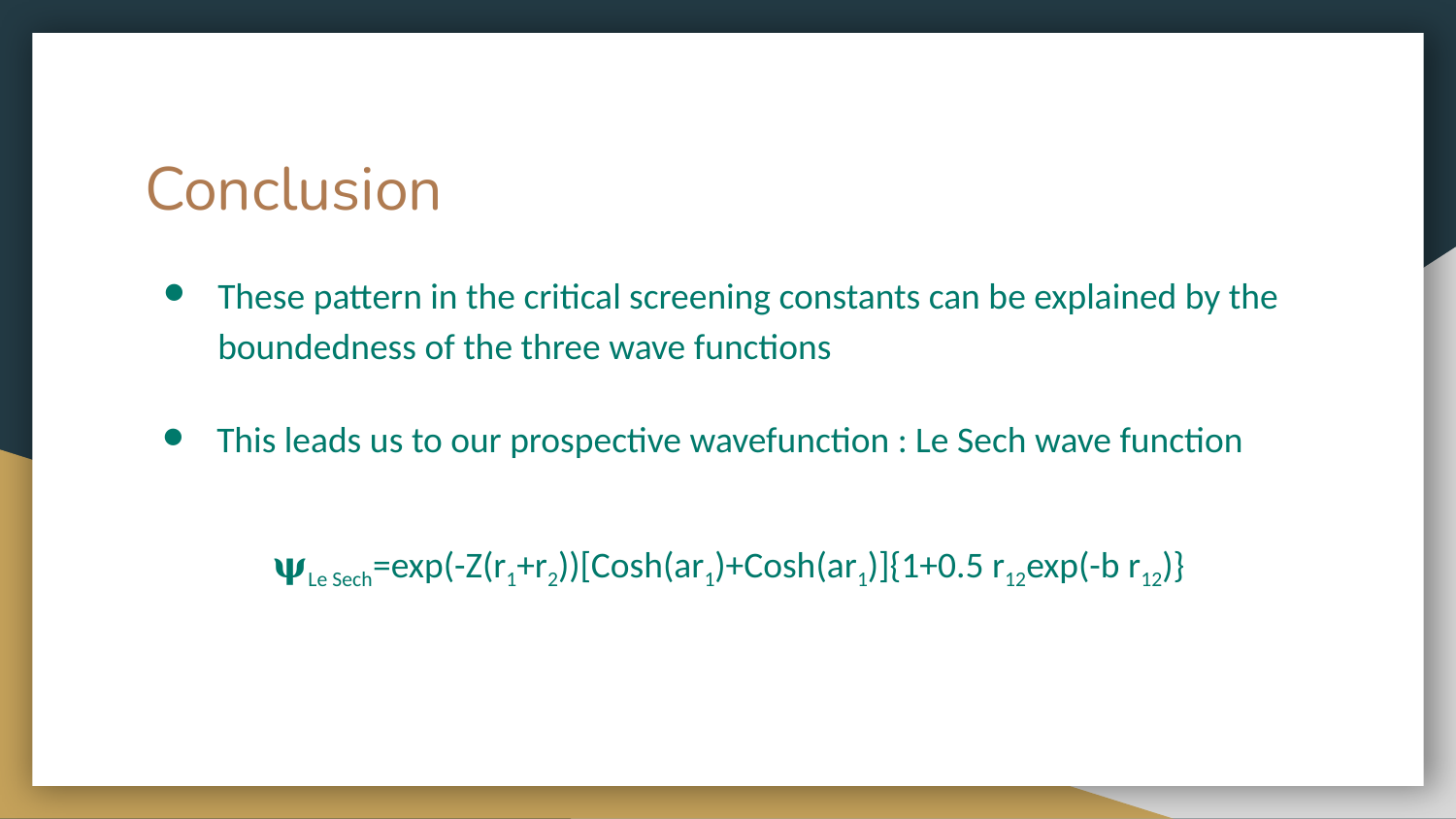

# Conclusion
These pattern in the critical screening constants can be explained by the boundedness of the three wave functions

This leads us to our prospective wavefunction : Le Sech wave function

𝛙Le Sech=exp(-Z(r1+r2))[Cosh(ar1)+Cosh(ar1)]{1+0.5 r12exp(-b r12)}